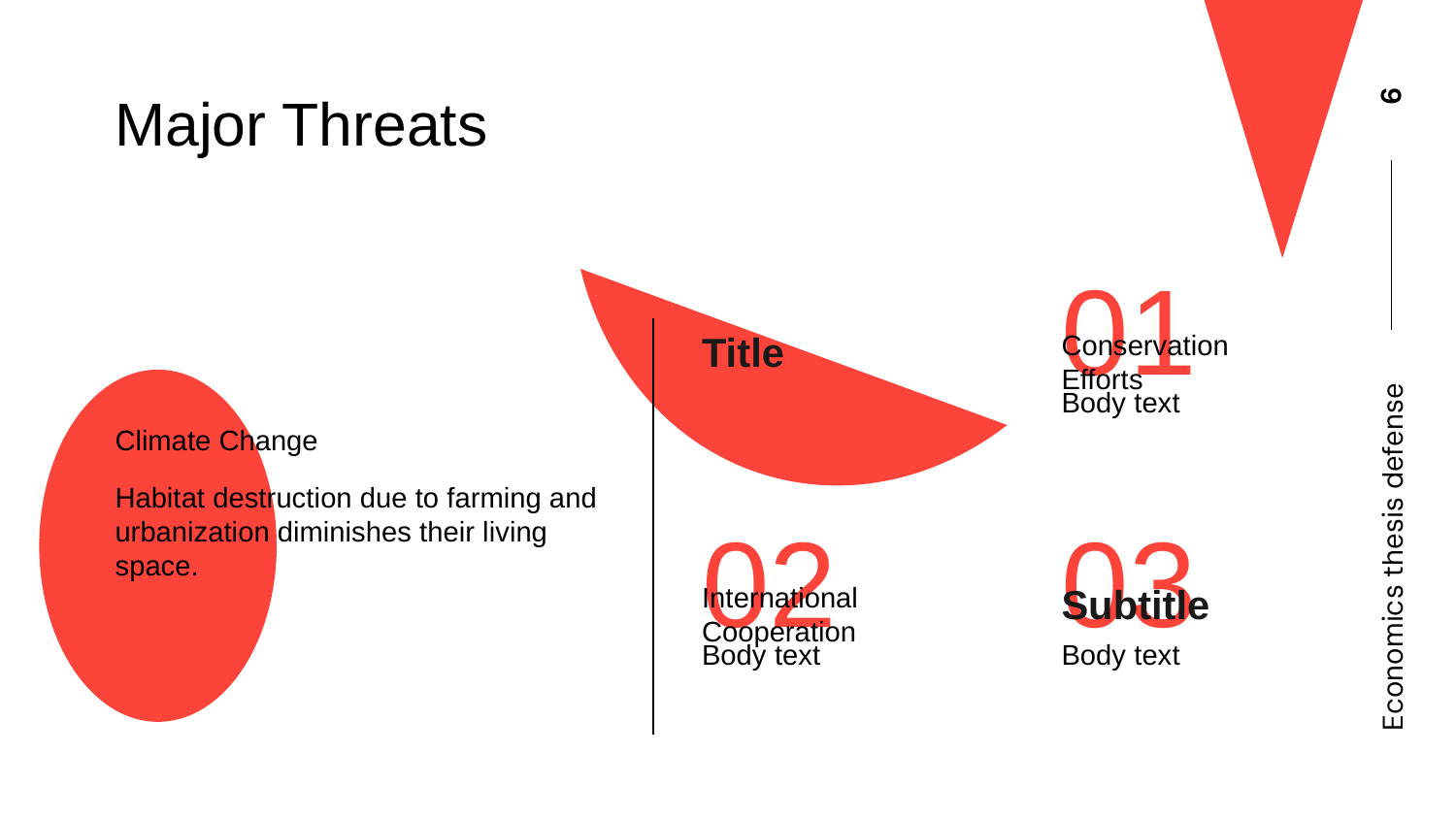

# Major Threats
6
01
Title
Conservation Efforts
Body text
Climate Change
Habitat destruction due to farming and urbanization diminishes their living space.
Economics thesis defense
02
03
International Cooperation
Subtitle

Body text
Body text